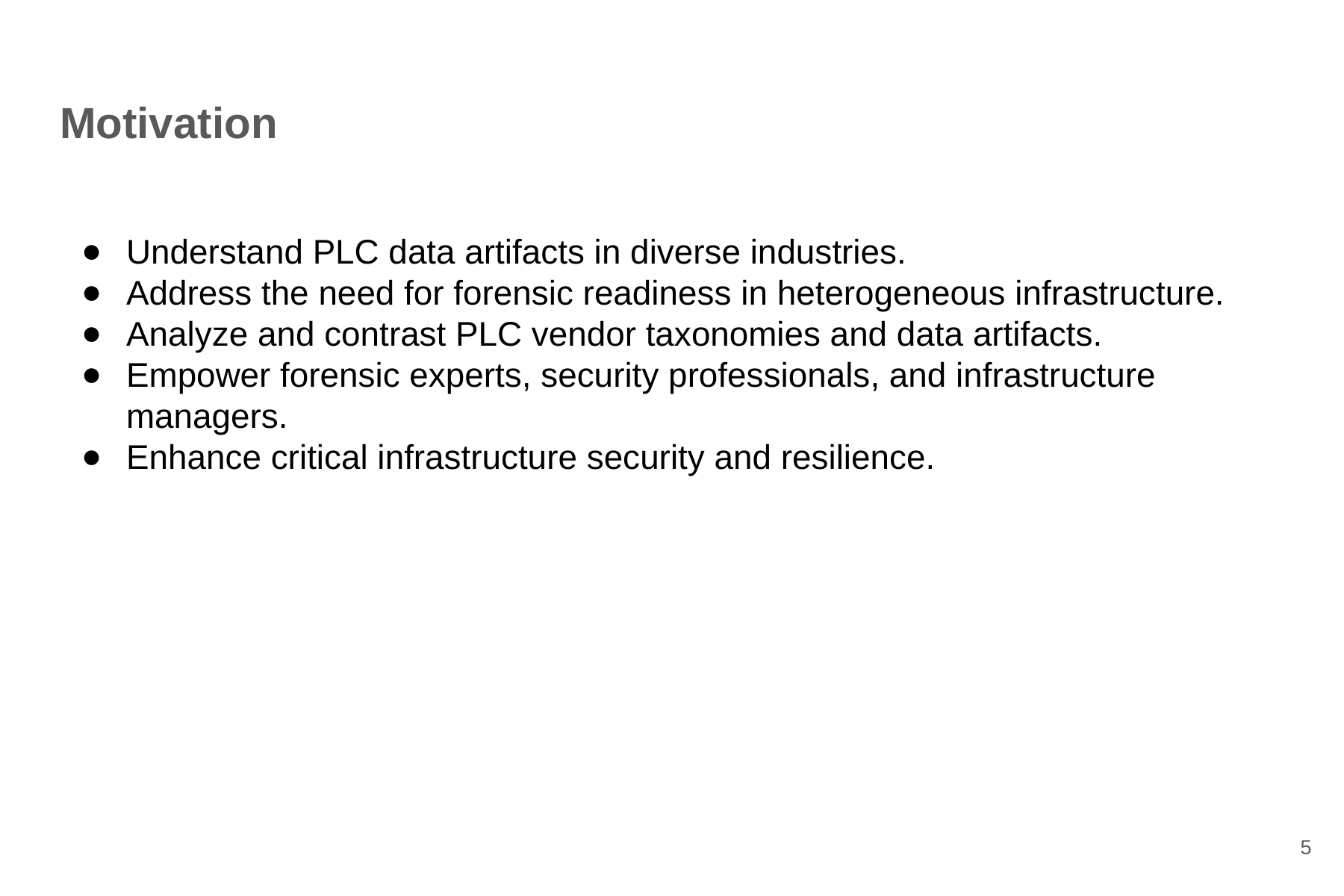

# Motivation
Understand PLC data artifacts in diverse industries.
Address the need for forensic readiness in heterogeneous infrastructure.
Analyze and contrast PLC vendor taxonomies and data artifacts.
Empower forensic experts, security professionals, and infrastructure managers.
Enhance critical infrastructure security and resilience.

5